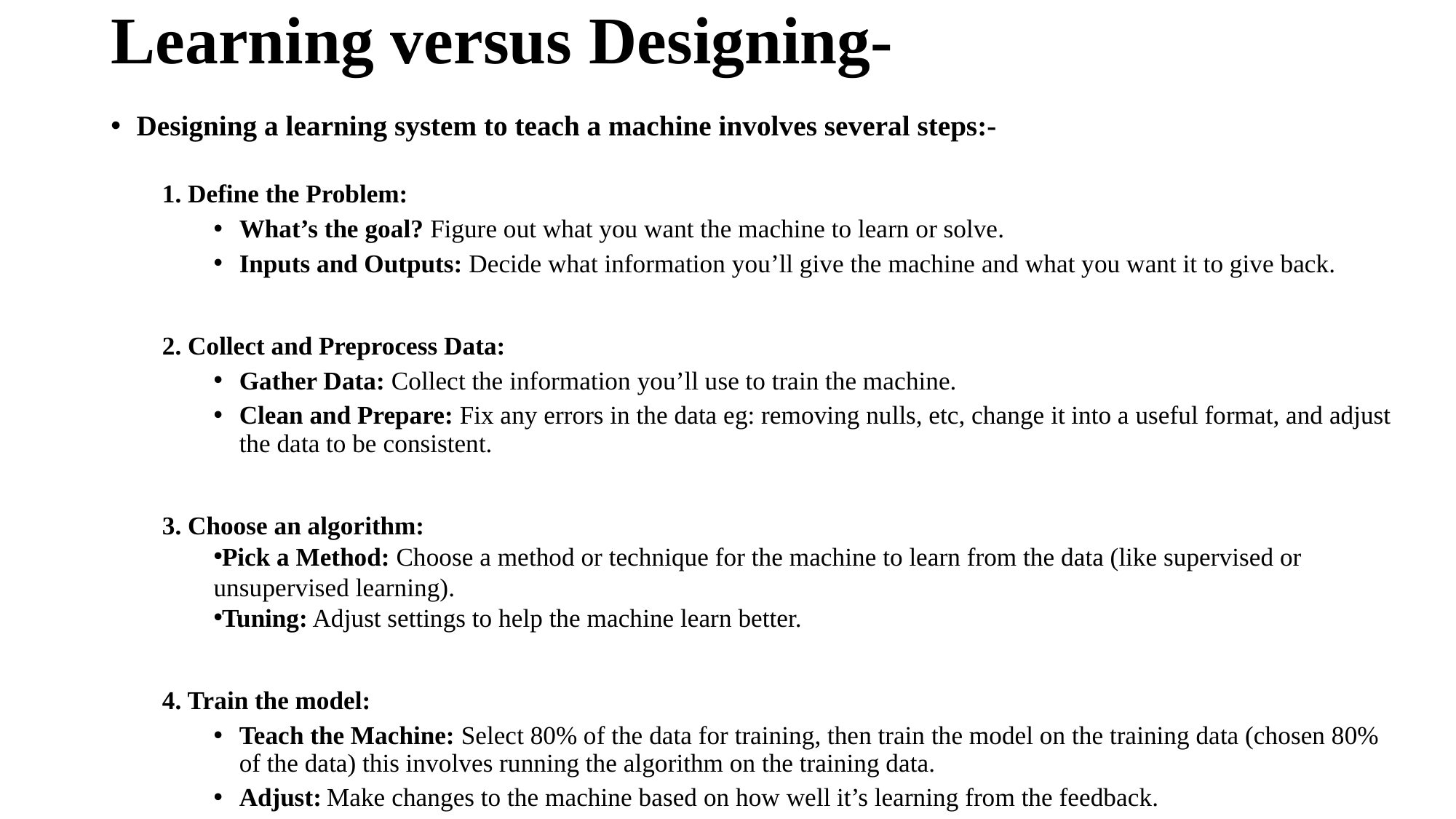

# Learning versus Designing-
Designing a learning system to teach a machine involves several steps:-

1. Define the Problem:
What’s the goal? Figure out what you want the machine to learn or solve.
Inputs and Outputs: Decide what information you’ll give the machine and what you want it to give back.

2. Collect and Preprocess Data:
Gather Data: Collect the information you’ll use to train the machine.
Clean and Prepare: Fix any errors in the data eg: removing nulls, etc, change it into a useful format, and adjust the data to be consistent.

3. Choose an algorithm:
Pick a Method: Choose a method or technique for the machine to learn from the data (like supervised or unsupervised learning).
Tuning: Adjust settings to help the machine learn better.

4. Train the model:
Teach the Machine: Select 80% of the data for training, then train the model on the training data (chosen 80% of the data) this involves running the algorithm on the training data.
Adjust: Make changes to the machine based on how well it’s learning from the feedback.